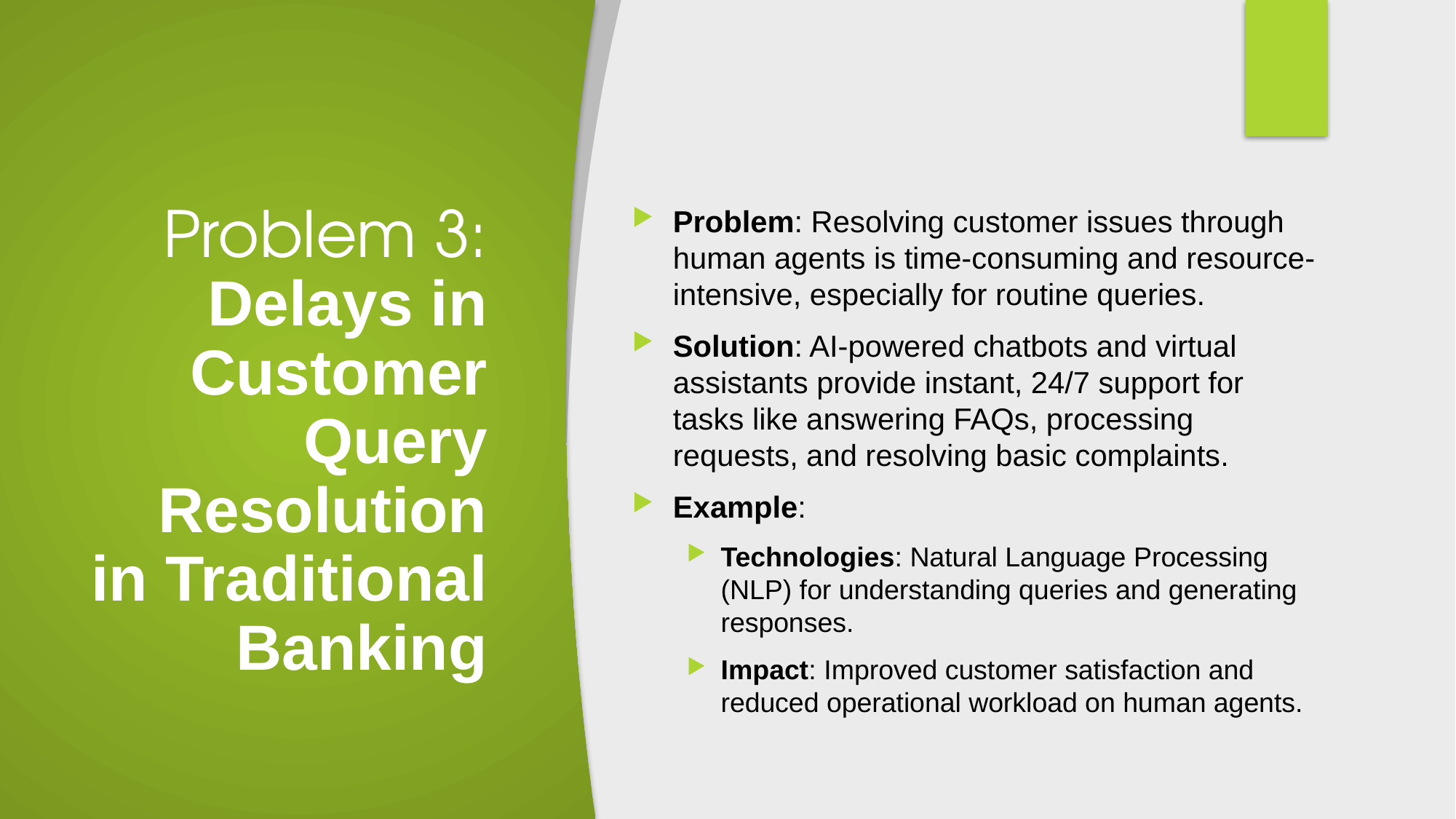

# Problem 3: Delays in Customer Query Resolution in Traditional Banking

Problem: Resolving customer issues through human agents is time-consuming and resource-intensive, especially for routine queries.
Solution: AI-powered chatbots and virtual assistants provide instant, 24/7 support for tasks like answering FAQs, processing requests, and resolving basic complaints.
Example:
Technologies: Natural Language Processing (NLP) for understanding queries and generating responses.
Impact: Improved customer satisfaction and reduced operational workload on human agents.